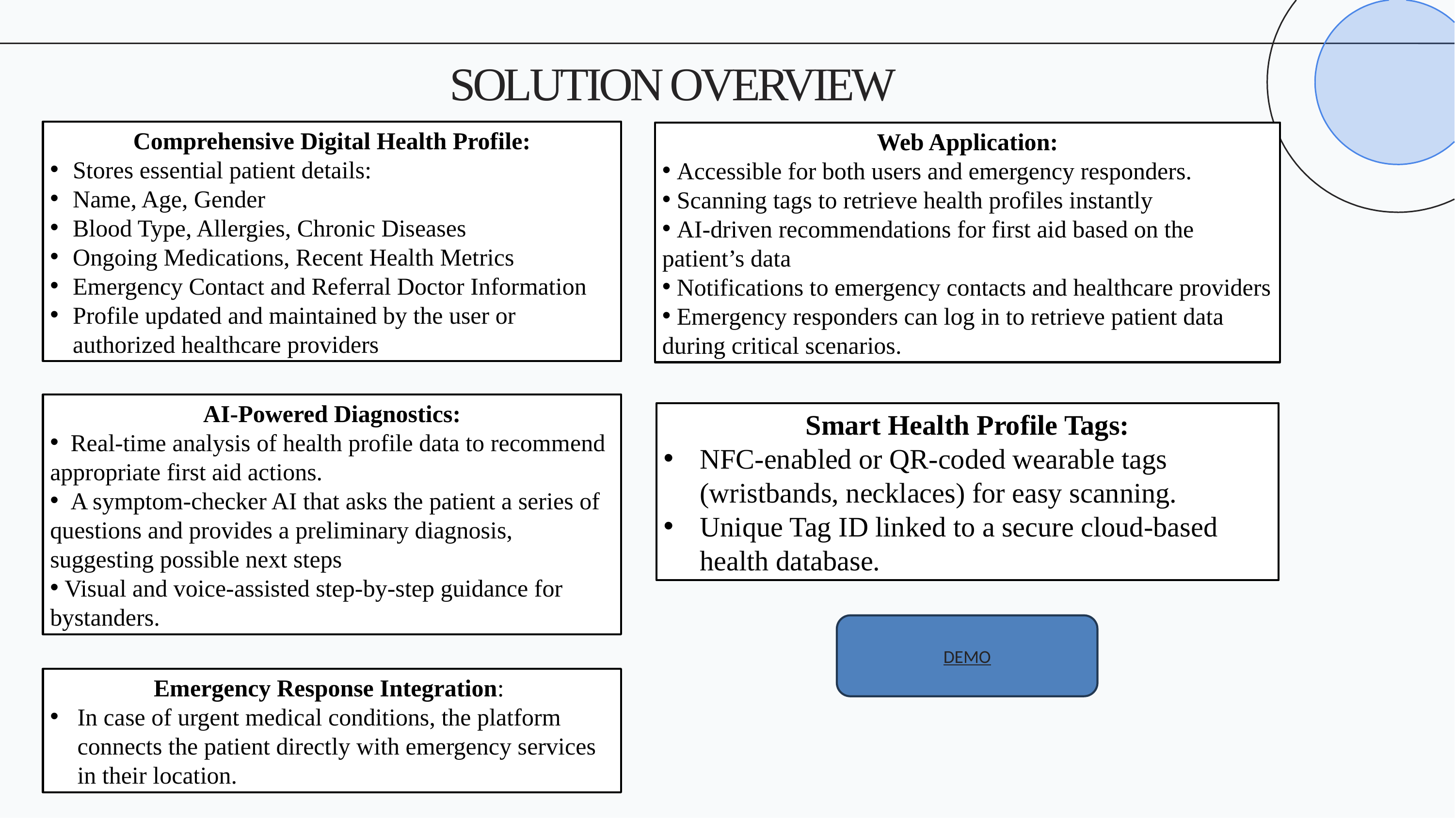

# SOLUTION OVERVIEW
Comprehensive Digital Health Profile:
Stores essential patient details:
Name, Age, Gender
Blood Type, Allergies, Chronic Diseases
Ongoing Medications, Recent Health Metrics
Emergency Contact and Referral Doctor Information
Profile updated and maintained by the user or authorized healthcare providers
Web Application:
 Accessible for both users and emergency responders.
 Scanning tags to retrieve health profiles instantly
 AI-driven recommendations for first aid based on the patient’s data
 Notifications to emergency contacts and healthcare providers
 Emergency responders can log in to retrieve patient data during critical scenarios.
AI-Powered Diagnostics:
  Real-time analysis of health profile data to recommend appropriate first aid actions.
  A symptom-checker AI that asks the patient a series of questions and provides a preliminary diagnosis, suggesting possible next steps
 Visual and voice-assisted step-by-step guidance for bystanders.
Smart Health Profile Tags:
NFC-enabled or QR-coded wearable tags (wristbands, necklaces) for easy scanning.
Unique Tag ID linked to a secure cloud-based health database.
DEMO
Emergency Response Integration:
In case of urgent medical conditions, the platform connects the patient directly with emergency services in their location.